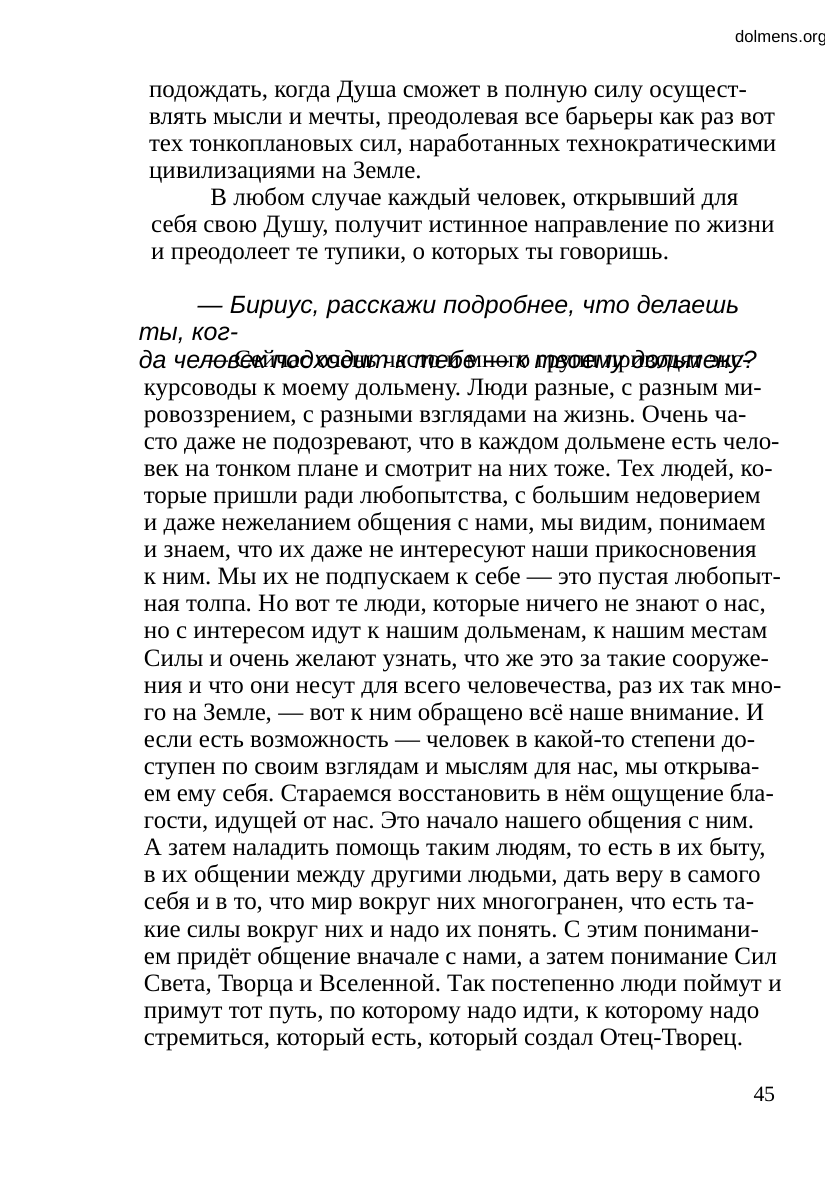

dolmens.org

подождать, когда Душа сможет в полную силу осущест-
влять мысли и мечты, преодолевая все барьеры как раз вот
тех тонкоплановых сил, наработанных технократическими
цивилизациями на Земле.

В любом случае каждый человек, открывший для
себя свою Душу, получит истинное направление по жизни
и преодолеет те тупики, о которых ты говоришь.

— Бириус, расскажи подробнее, что делаешь ты, ког-
да человек подходит к тебе — к твоему дольмену?

— Сейчас очень часто и много групп приводят экс-
курсоводы к моему дольмену. Люди разные, с разным ми-
ровоззрением, с разными взглядами на жизнь. Очень ча-
сто даже не подозревают, что в каждом дольмене есть чело-
век на тонком плане и смотрит на них тоже. Тех людей, ко-
торые пришли ради любопытства, с большим недоверием
и даже нежеланием общения с нами, мы видим, понимаем
и знаем, что их даже не интересуют наши прикосновения
к ним. Мы их не подпускаем к себе — это пустая любопыт-
ная толпа. Но вот те люди, которые ничего не знают о нас,
но с интересом идут к нашим дольменам, к нашим местам
Силы и очень желают узнать, что же это за такие сооруже-
ния и что они несут для всего человечества, раз их так мно-
го на Земле, — вот к ним обращено всё наше внимание. И
если есть возможность — человек в какой-то степени до-
ступен по своим взглядам и мыслям для нас, мы открыва-
ем ему себя. Стараемся восстановить в нём ощущение бла-
гости, идущей от нас. Это начало нашего общения с ним.
А затем наладить помощь таким людям, то есть в их быту,
в их общении между другими людьми, дать веру в самого
себя и в то, что мир вокруг них многогранен, что есть та-
кие силы вокруг них и надо их понять. С этим понимани-
ем придёт общение вначале с нами, а затем понимание Сил
Света, Творца и Вселенной. Так постепенно люди поймут и
примут тот путь, по которому надо идти, к которому надо
стремиться, который есть, который создал Отец-Творец.

45